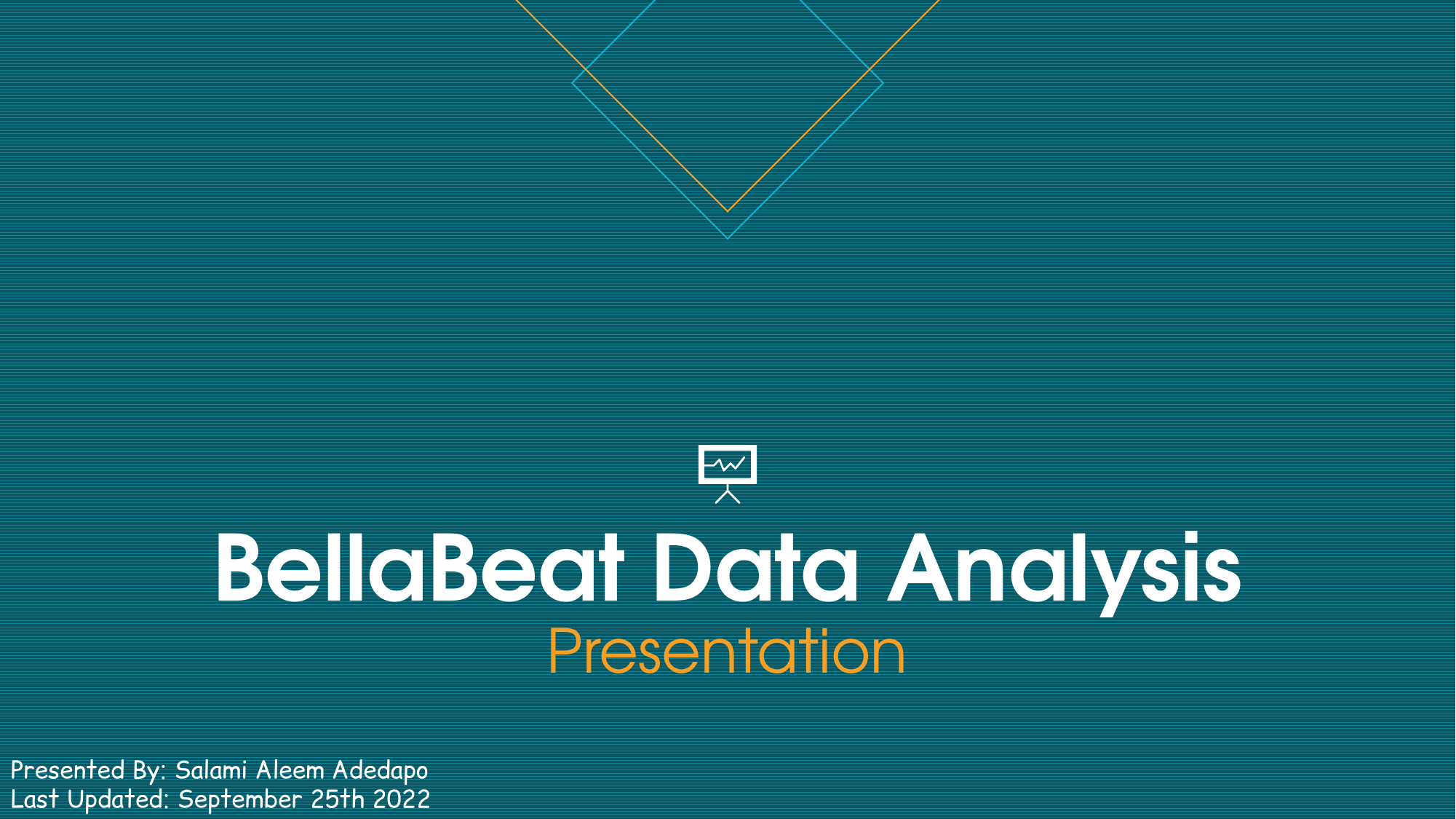

# BellaBeat Data Analysis Presentation
Presented By: Salami Aleem Adedapo
Last Updated: September 25th 2022